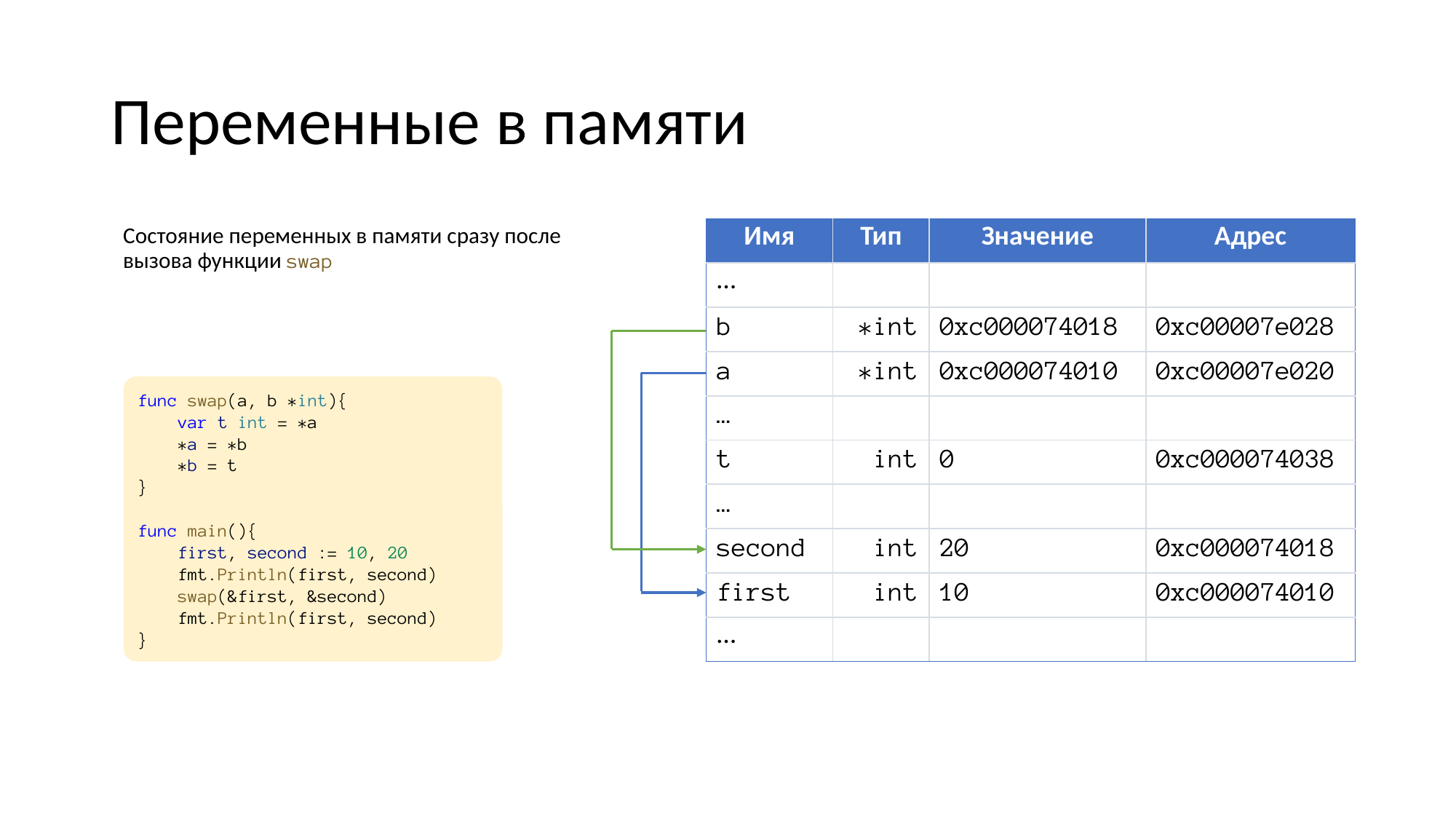

# Переменные в памяти
Состояние переменных в памяти сразу после вызова функции swap

| Имя | Тип | Значение | Адрес |
| --- | --- | --- | --- |
| … |  |  |  |
| b | \*int | 0xc000074018 | 0xc00007e028 |
| a | \*int | 0xc000074010 | 0xc00007e020 |
| … |  |  |  |
| t | int | 0 | 0xc000074038 |
| … |  |  |  |
| second | int | 20 | 0xc000074018 |
| first | int | 10 | 0xc000074010 |
| … |  |  |  |
func swap(a, b *int){
    var t int = *a
    *a = *b
    *b = t
}
func main(){
    first, second := 10, 20
    fmt.Println(first, second)
    swap(&first, &second)
    fmt.Println(first, second)
}